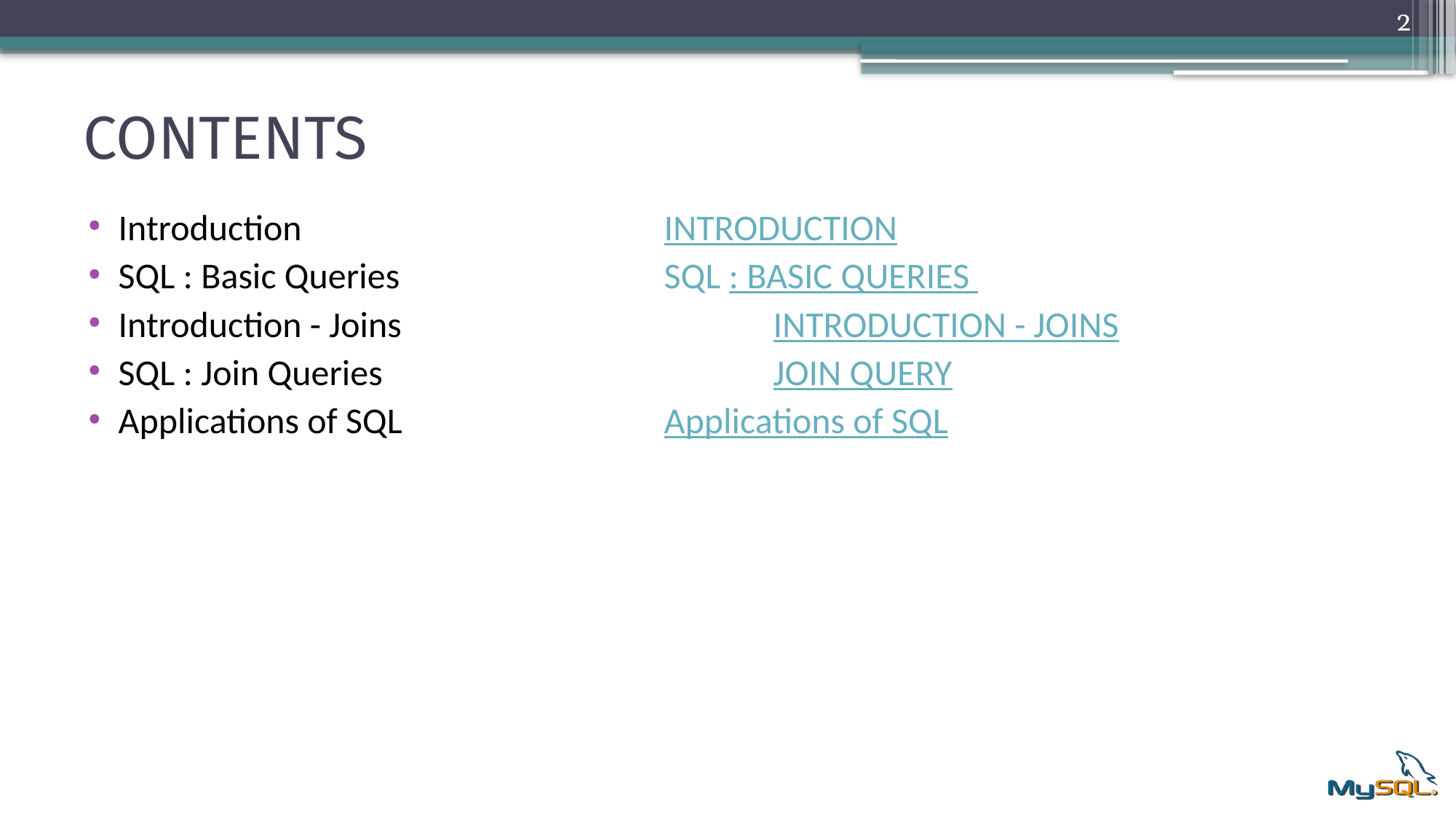

2
# CONTENTS
Introduction 				INTRODUCTION
SQL : Basic Queries 			SQL : BASIC QUERIES
Introduction - Joins				INTRODUCTION - JOINS
SQL : Join Queries				JOIN QUERY
Applications of SQL			Applications of SQL